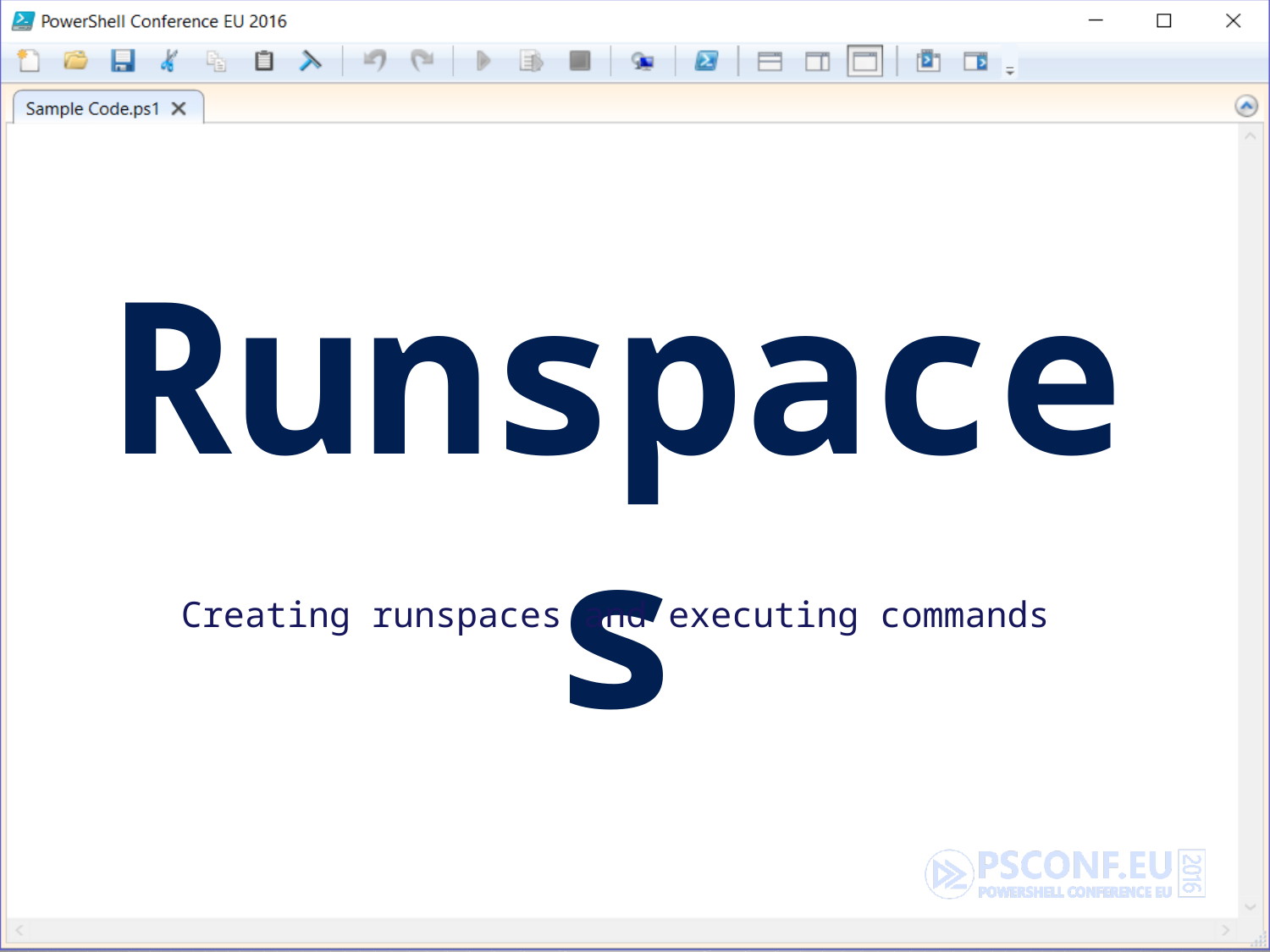

# Runspaces
Creating runspaces and executing commands